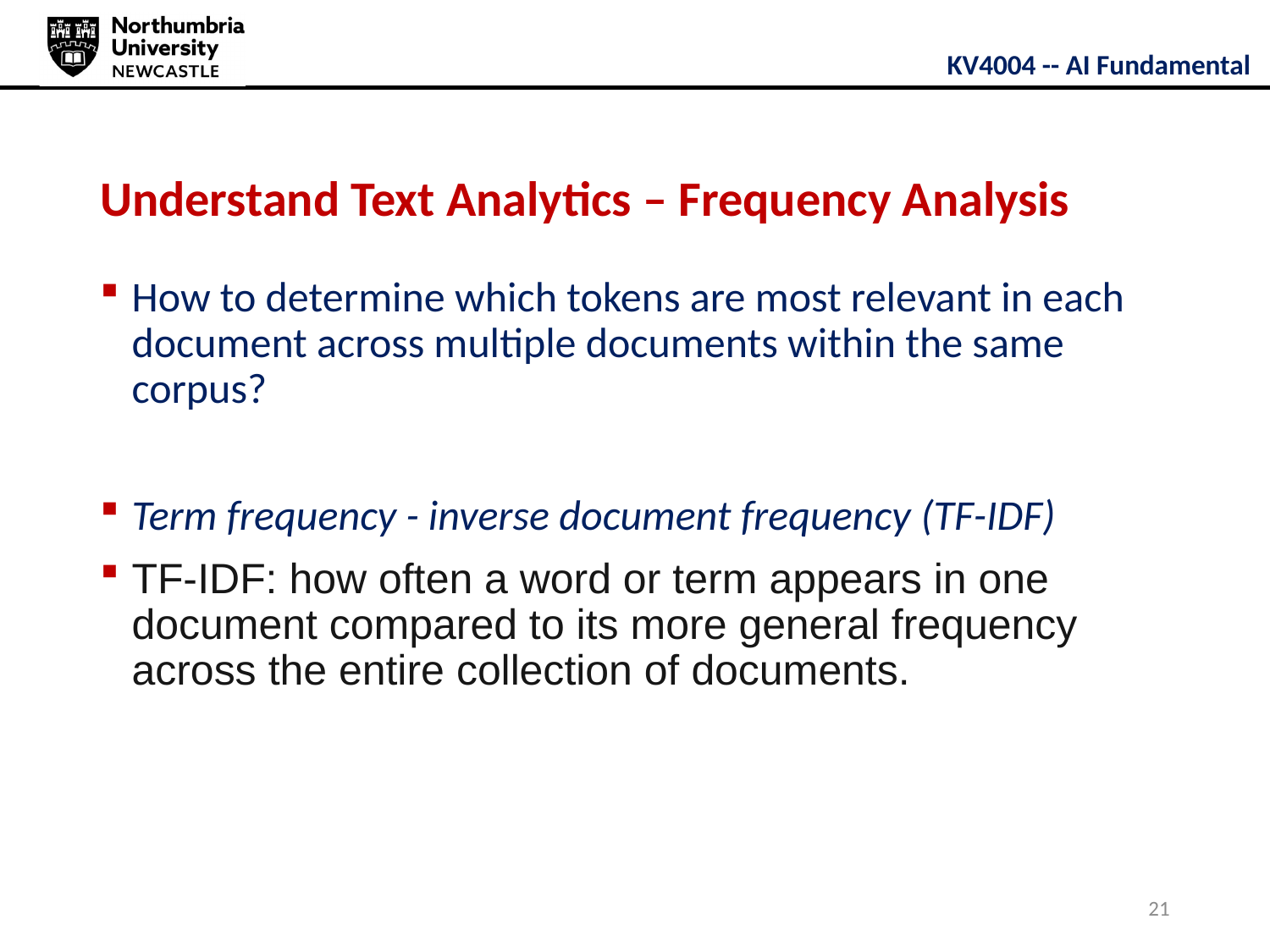

# Understand Text Analytics – Frequency Analysis
How to determine which tokens are most relevant in each document across multiple documents within the same corpus?

Term frequency - inverse document frequency (TF-IDF)
TF-IDF: how often a word or term appears in one document compared to its more general frequency across the entire collection of documents.
21